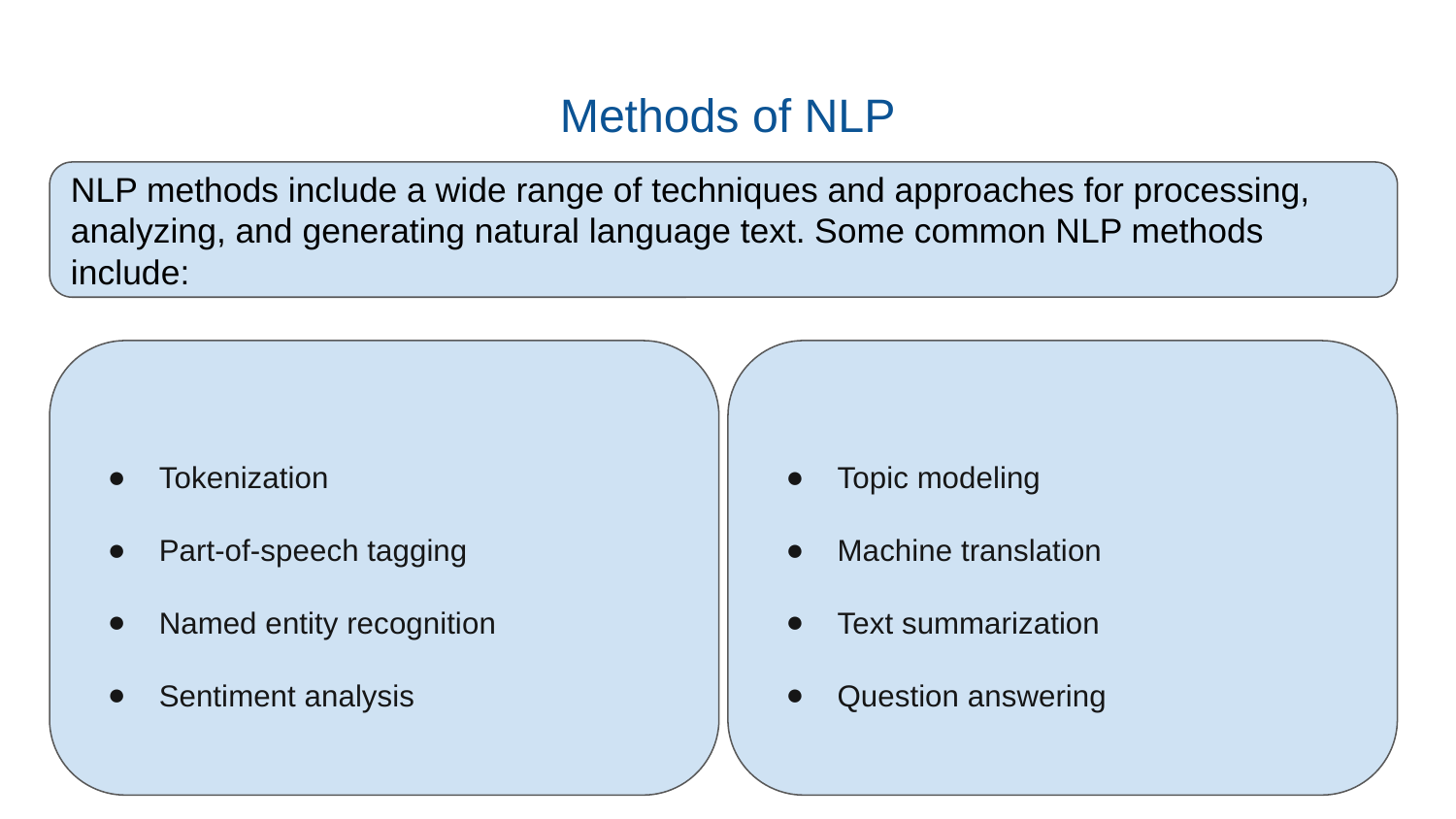

# Methods of NLP
NLP methods include a wide range of techniques and approaches for processing, analyzing, and generating natural language text. Some common NLP methods include:
Tokenization
Part-of-speech tagging
Named entity recognition
Sentiment analysis
Topic modeling
Machine translation
Text summarization
Question answering